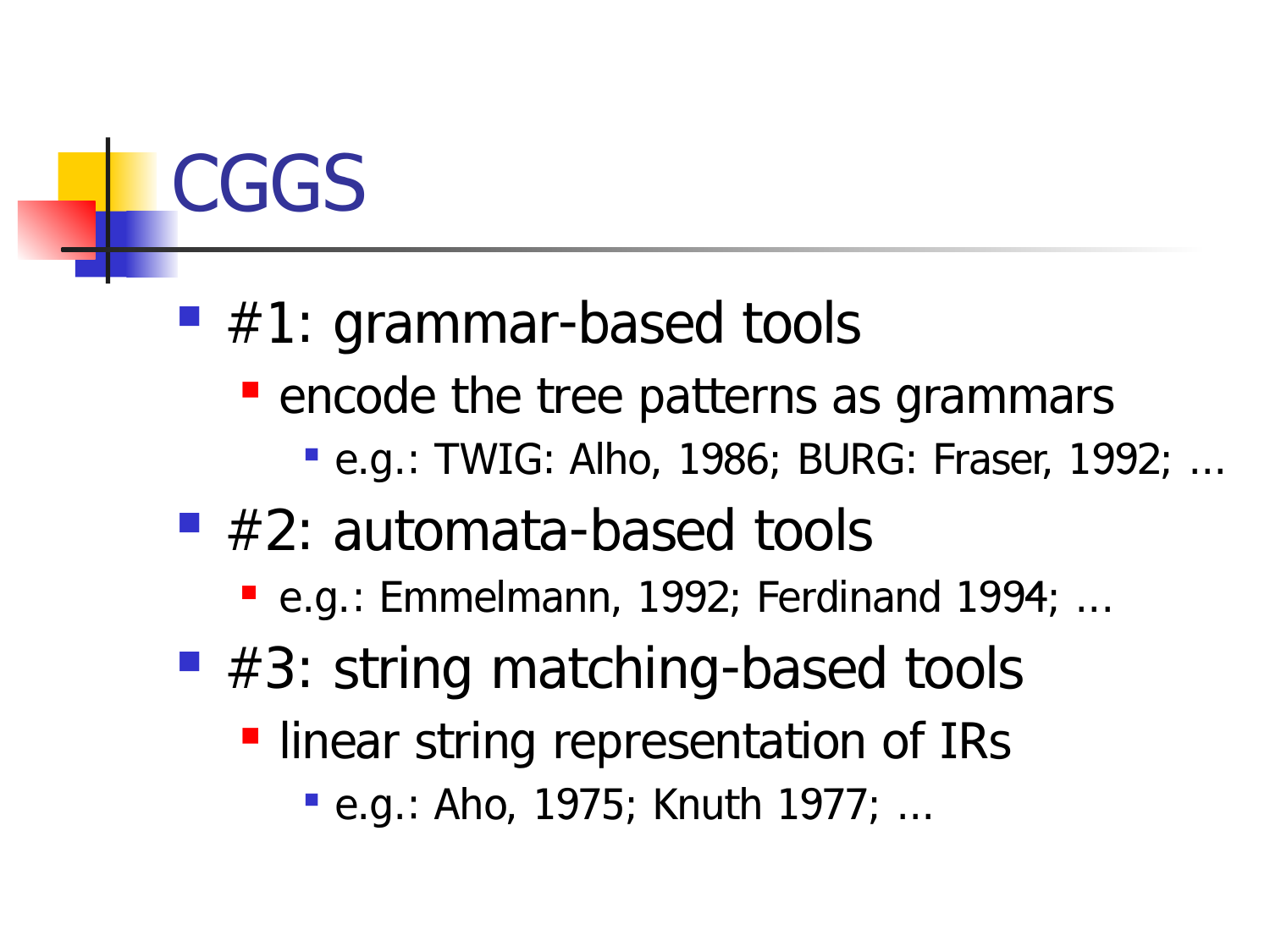

# CGGS
#1: grammar-based tools
encode the tree patterns as grammars
e.g.: TWIG: Alho, 1986; BURG: Fraser, 1992; ...
#2: automata-based tools
e.g.: Emmelmann, 1992; Ferdinand 1994; ...
#3: string matching-based tools
linear string representation of IRs
e.g.: Aho, 1975; Knuth 1977; ...